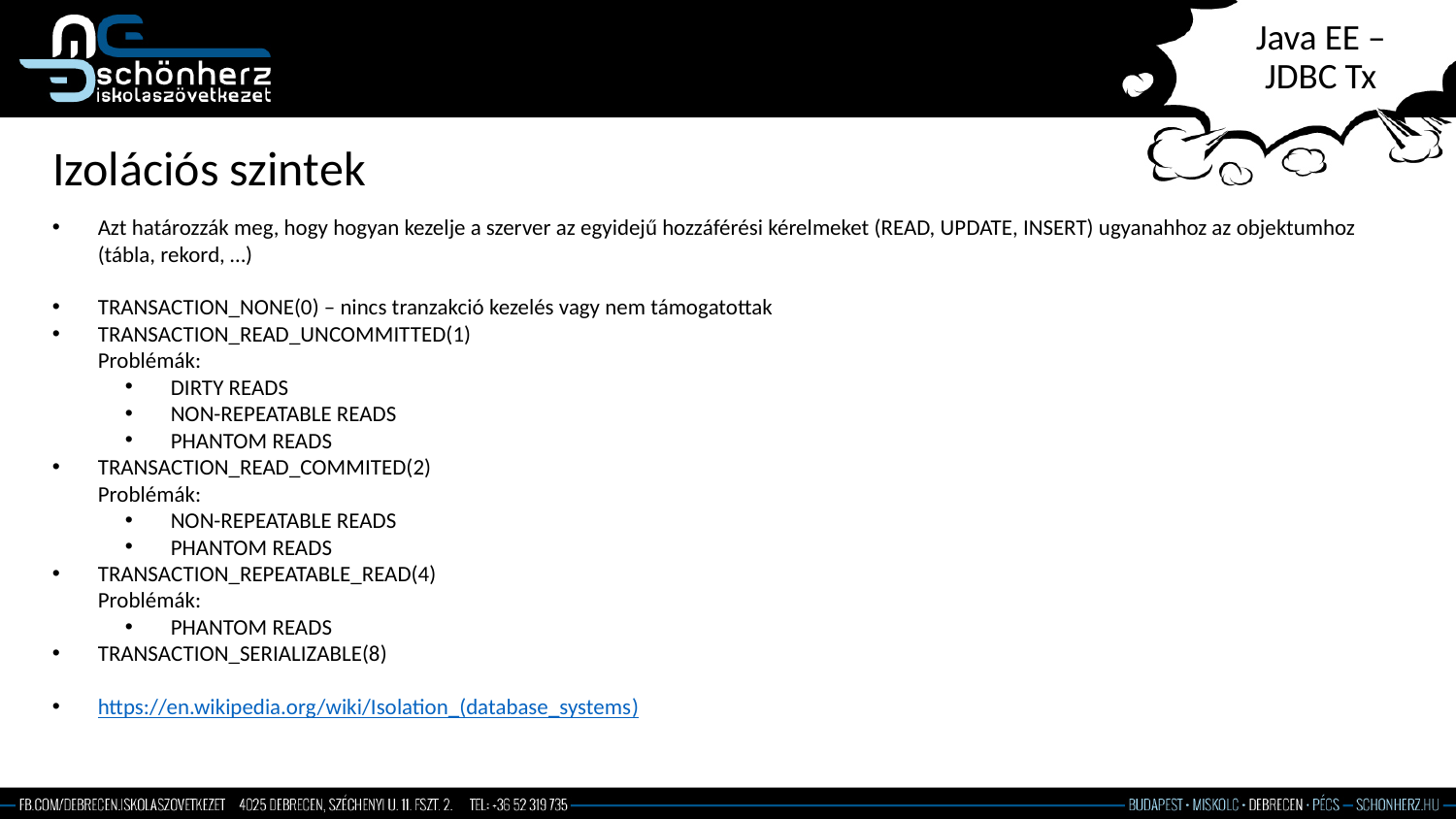

# Java EE – JDBC Tx
Izolációs szintek
Azt határozzák meg, hogy hogyan kezelje a szerver az egyidejű hozzáférési kérelmeket (READ, UPDATE, INSERT) ugyanahhoz az objektumhoz (tábla, rekord, …)
TRANSACTION_NONE(0) – nincs tranzakció kezelés vagy nem támogatottak
TRANSACTION_READ_UNCOMMITTED(1)
Problémák:
DIRTY READS
NON-REPEATABLE READS
PHANTOM READS
TRANSACTION_READ_COMMITED(2)
Problémák:
NON-REPEATABLE READS
PHANTOM READS
TRANSACTION_REPEATABLE_READ(4)
Problémák:
PHANTOM READS
TRANSACTION_SERIALIZABLE(8)

https://en.wikipedia.org/wiki/Isolation_(database_systems)